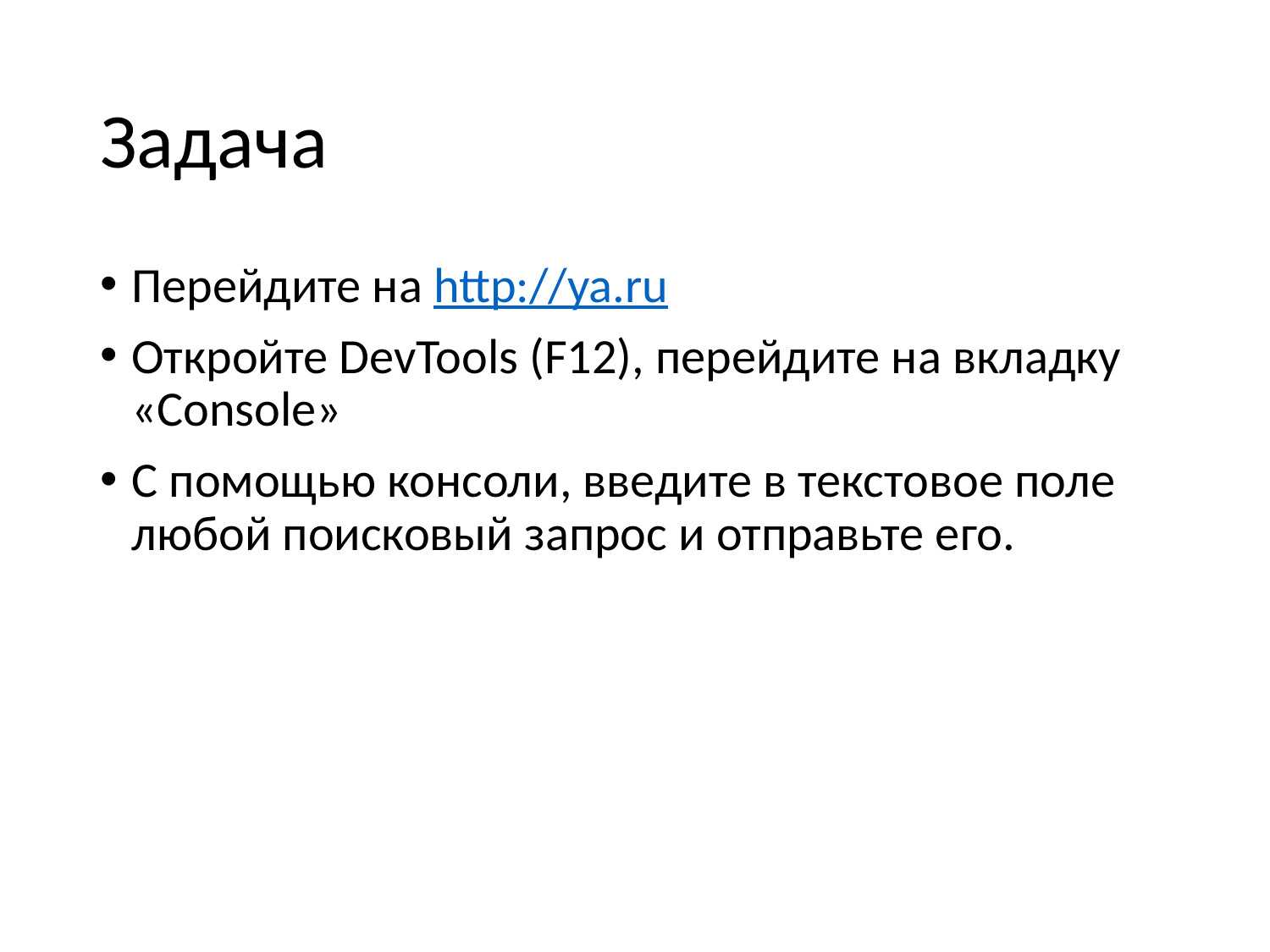

# Задача
Перейдите на http://ya.ru
Откройте DevTools (F12), перейдите на вкладку «Console»
С помощью консоли, введите в текстовое поле любой поисковый запрос и отправьте его.